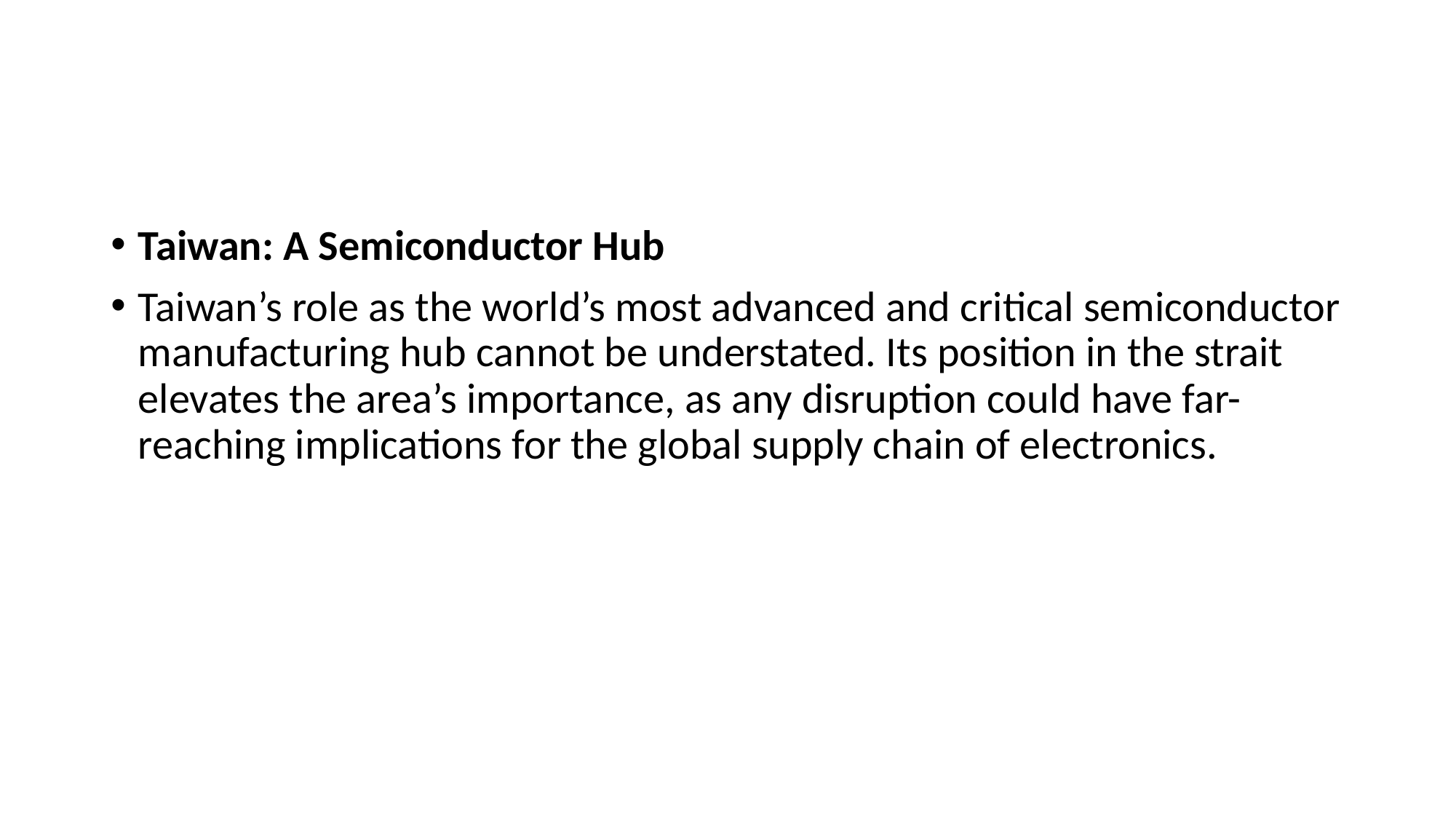

#
Taiwan: A Semiconductor Hub
Taiwan’s role as the world’s most advanced and critical semiconductor manufacturing hub cannot be understated. Its position in the strait elevates the area’s importance, as any disruption could have far-reaching implications for the global supply chain of electronics.